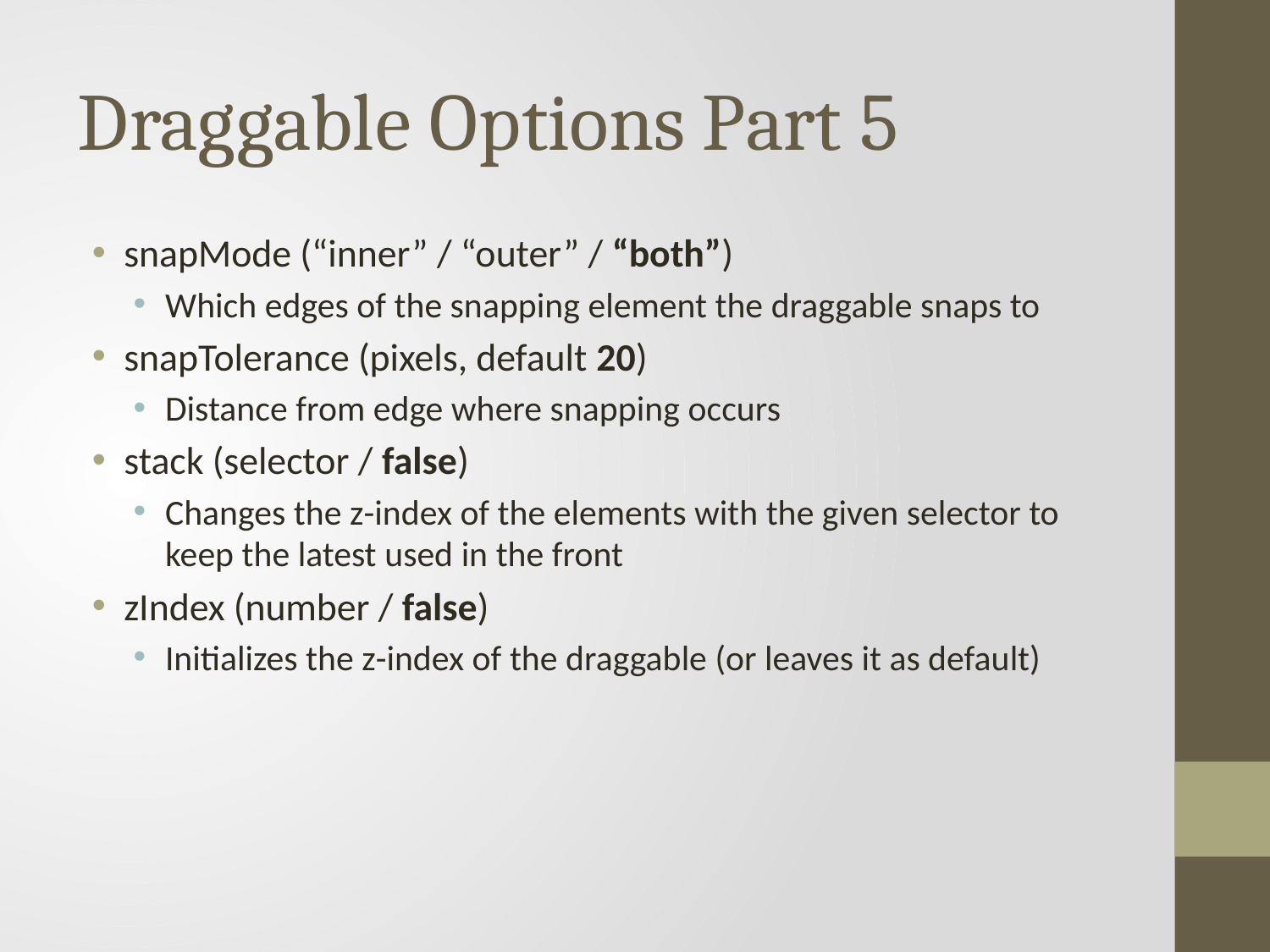

# Draggable Options Part 5
snapMode (“inner” / “outer” / “both”)
Which edges of the snapping element the draggable snaps to
snapTolerance (pixels, default 20)
Distance from edge where snapping occurs
stack (selector / false)
Changes the z-index of the elements with the given selector to keep the latest used in the front
zIndex (number / false)
Initializes the z-index of the draggable (or leaves it as default)